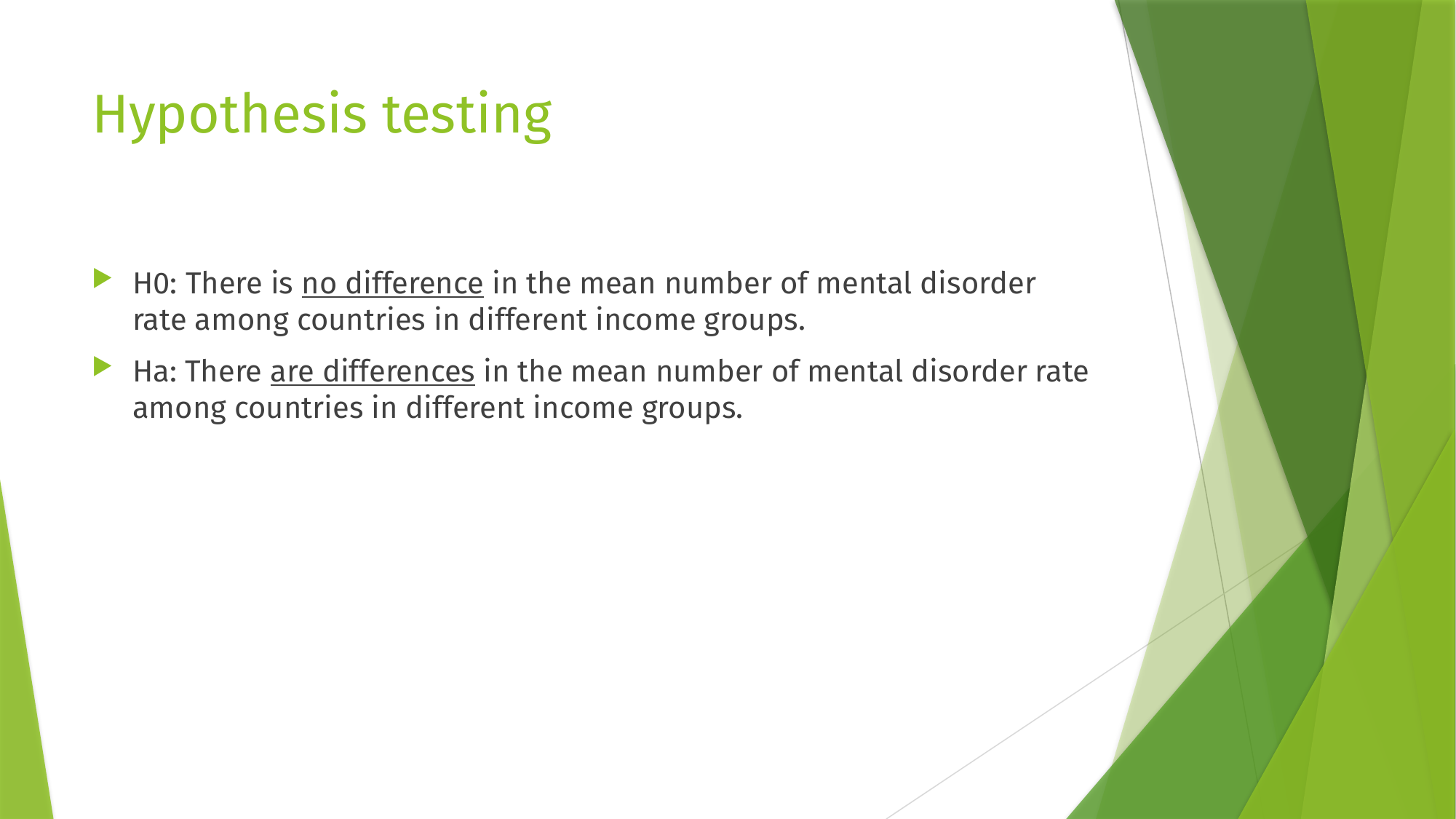

# Hypothesis testing
H0: There is no difference in the mean number of mental disorder rate among countries in different income groups.
Ha: There are differences in the mean number of mental disorder rate among countries in different income groups.